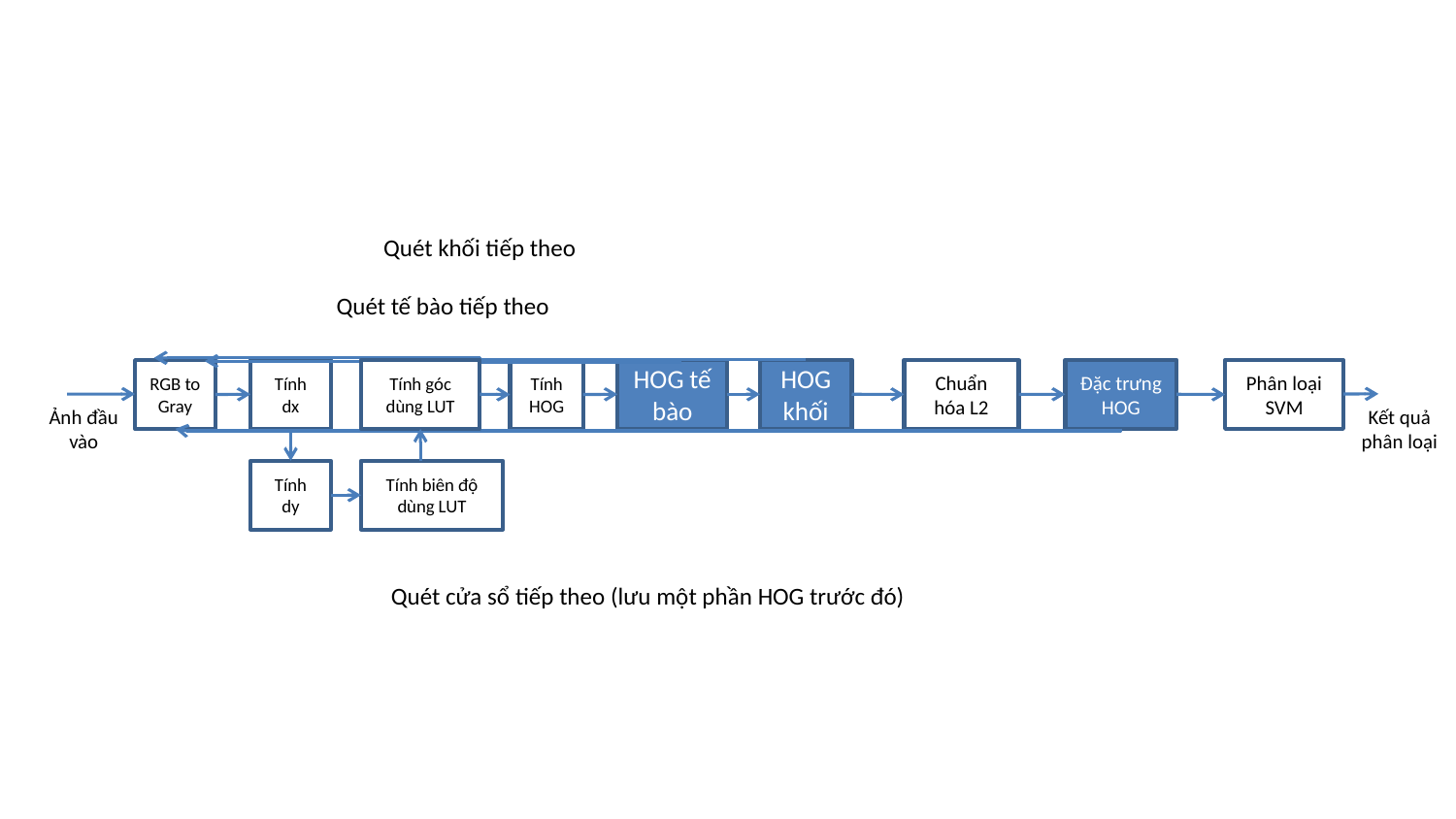

Quét khối tiếp theo
Quét tế bào tiếp theo
HOG khối
Tính dx
Tính góc dùng LUT
HOG tế bào
Đặc trưng HOG
Chuẩn hóa L2
Phân loại SVM
RGB to Gray
Tính HOG
Kết quả phân loại
Ảnh đầu vào
Tính dy
Tính biên độ dùng LUT
Quét cửa sổ tiếp theo (lưu một phần HOG trước đó)